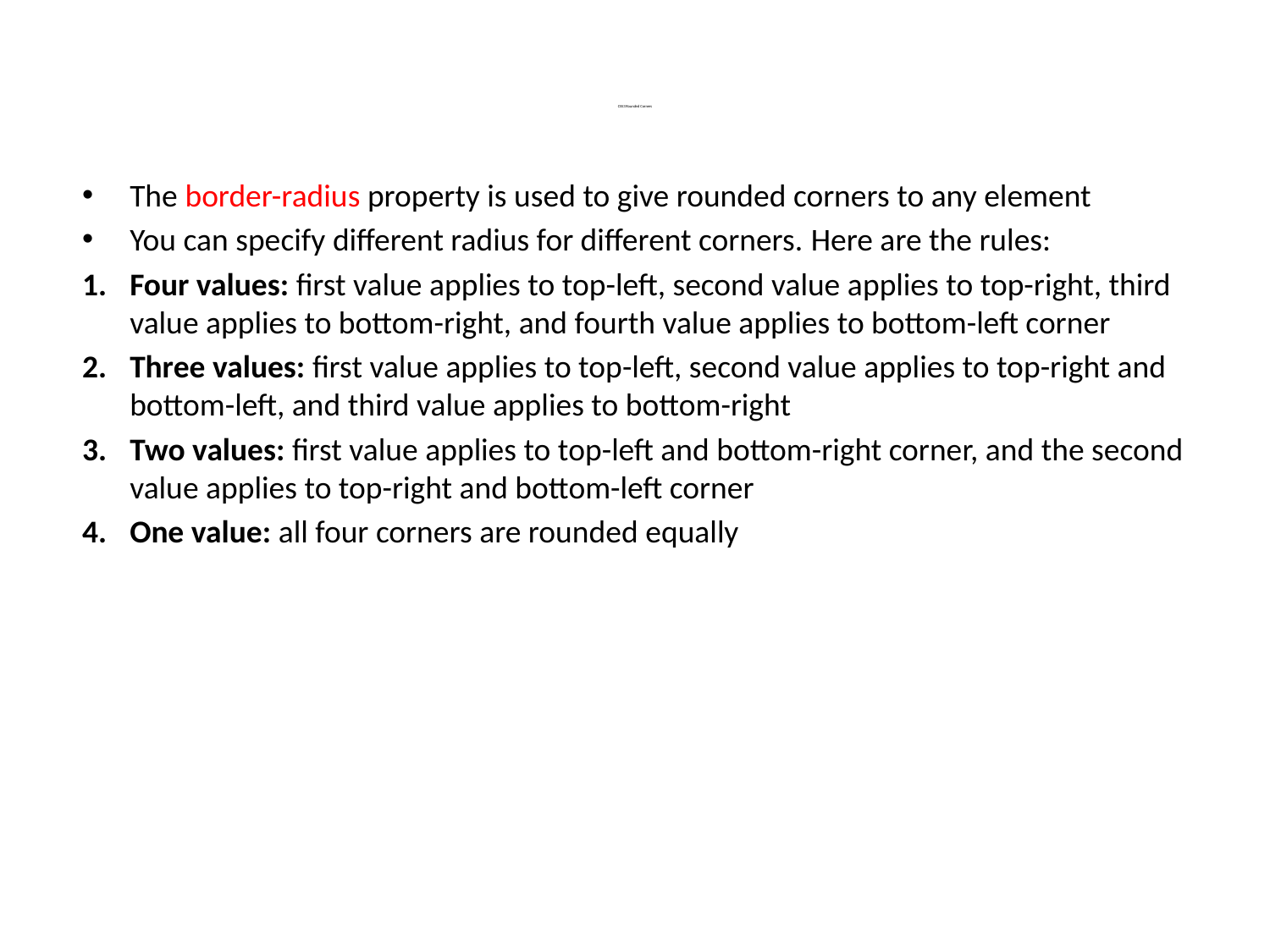

# CSS3 Rounded Corners
The border-radius property is used to give rounded corners to any element
You can specify different radius for different corners. Here are the rules:
Four values: first value applies to top-left, second value applies to top-right, third value applies to bottom-right, and fourth value applies to bottom-left corner
Three values: first value applies to top-left, second value applies to top-right and bottom-left, and third value applies to bottom-right
Two values: first value applies to top-left and bottom-right corner, and the second value applies to top-right and bottom-left corner
One value: all four corners are rounded equally